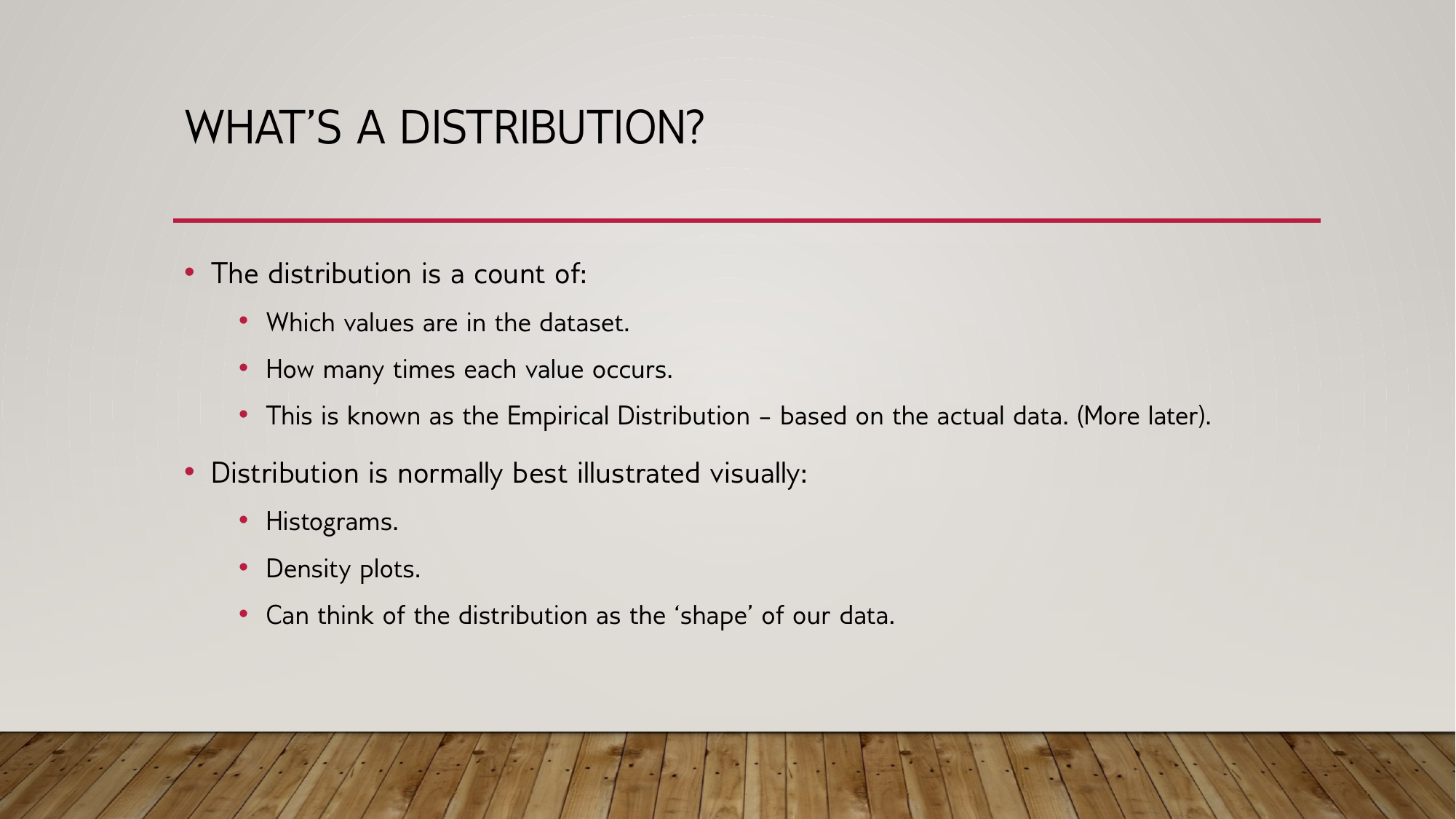

# What’s a Distribution?
The distribution is a count of:
Which values are in the dataset.
How many times each value occurs.
This is known as the Empirical Distribution – based on the actual data. (More later).
Distribution is normally best illustrated visually:
Histograms.
Density plots.
Can think of the distribution as the ‘shape’ of our data.